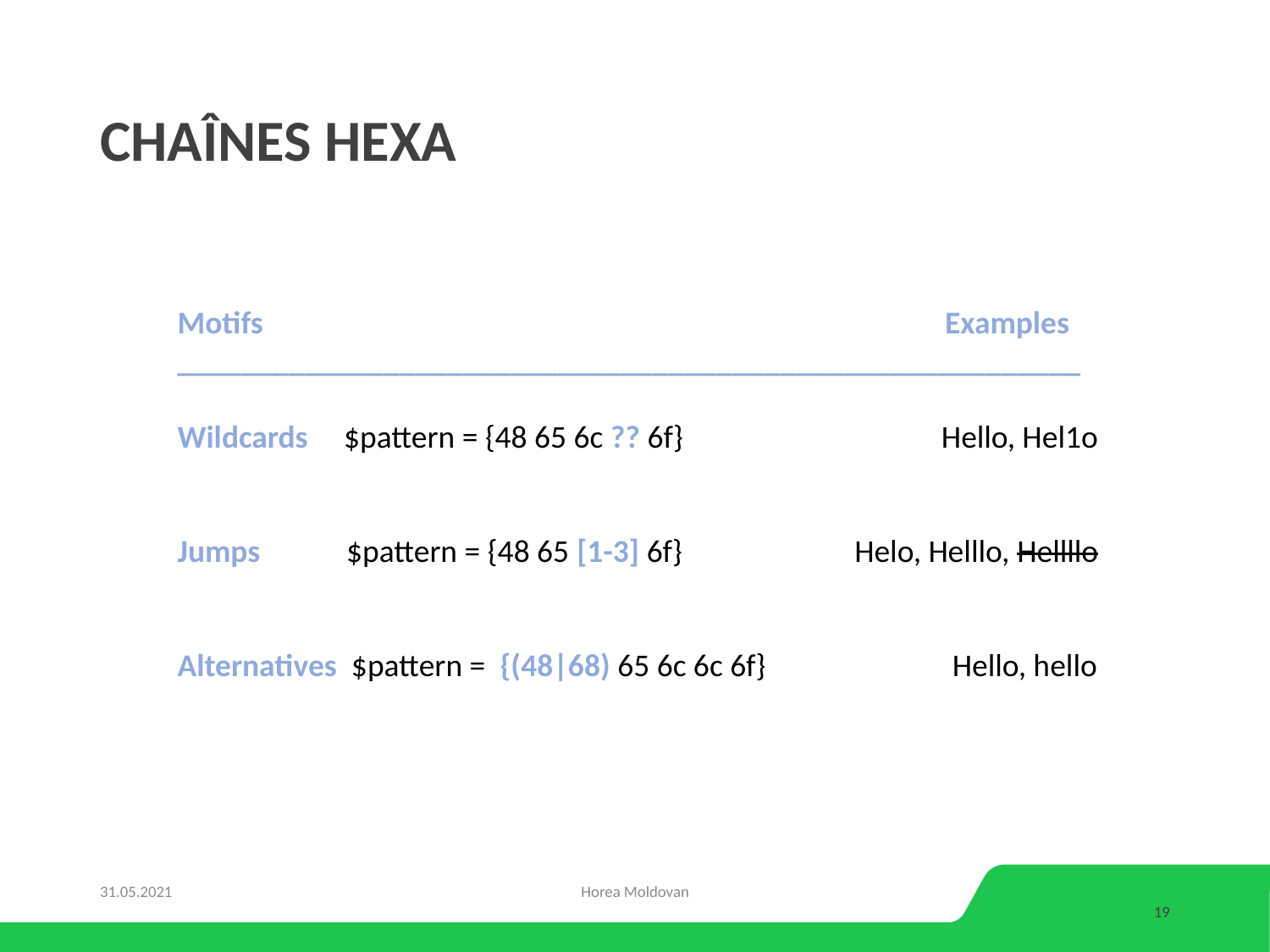

# Chaînes hexa
Motifs                                                                                               Examples
_________________________________________________________

Wildcards     $pattern = {48 65 6c ?? 6f}                                    Hello, Hel1o

Jumps            $pattern = {48 65 [1-3] 6f}                        Helo, Helllo, Hellllo

Alternatives  $pattern =  {(48|68) 65 6c 6c 6f}                          Hello, hello
31.05.2021
Horea Moldovan
19